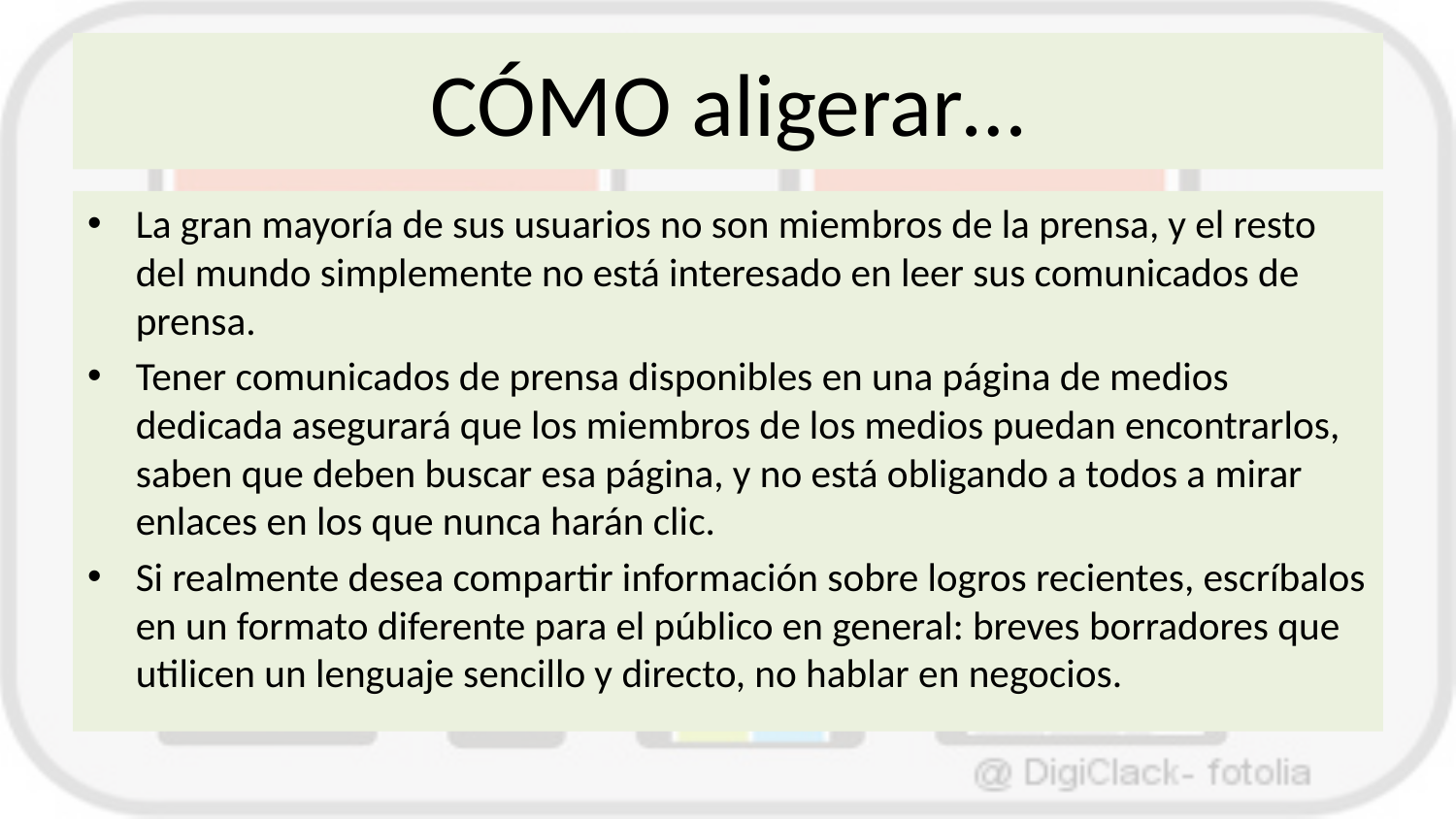

# CÓMO aligerar…
La gran mayoría de sus usuarios no son miembros de la prensa, y el resto del mundo simplemente no está interesado en leer sus comunicados de prensa.
Tener comunicados de prensa disponibles en una página de medios dedicada asegurará que los miembros de los medios puedan encontrarlos, saben que deben buscar esa página, y no está obligando a todos a mirar enlaces en los que nunca harán clic.
Si realmente desea compartir información sobre logros recientes, escríbalos en un formato diferente para el público en general: breves borradores que utilicen un lenguaje sencillo y directo, no hablar en negocios.